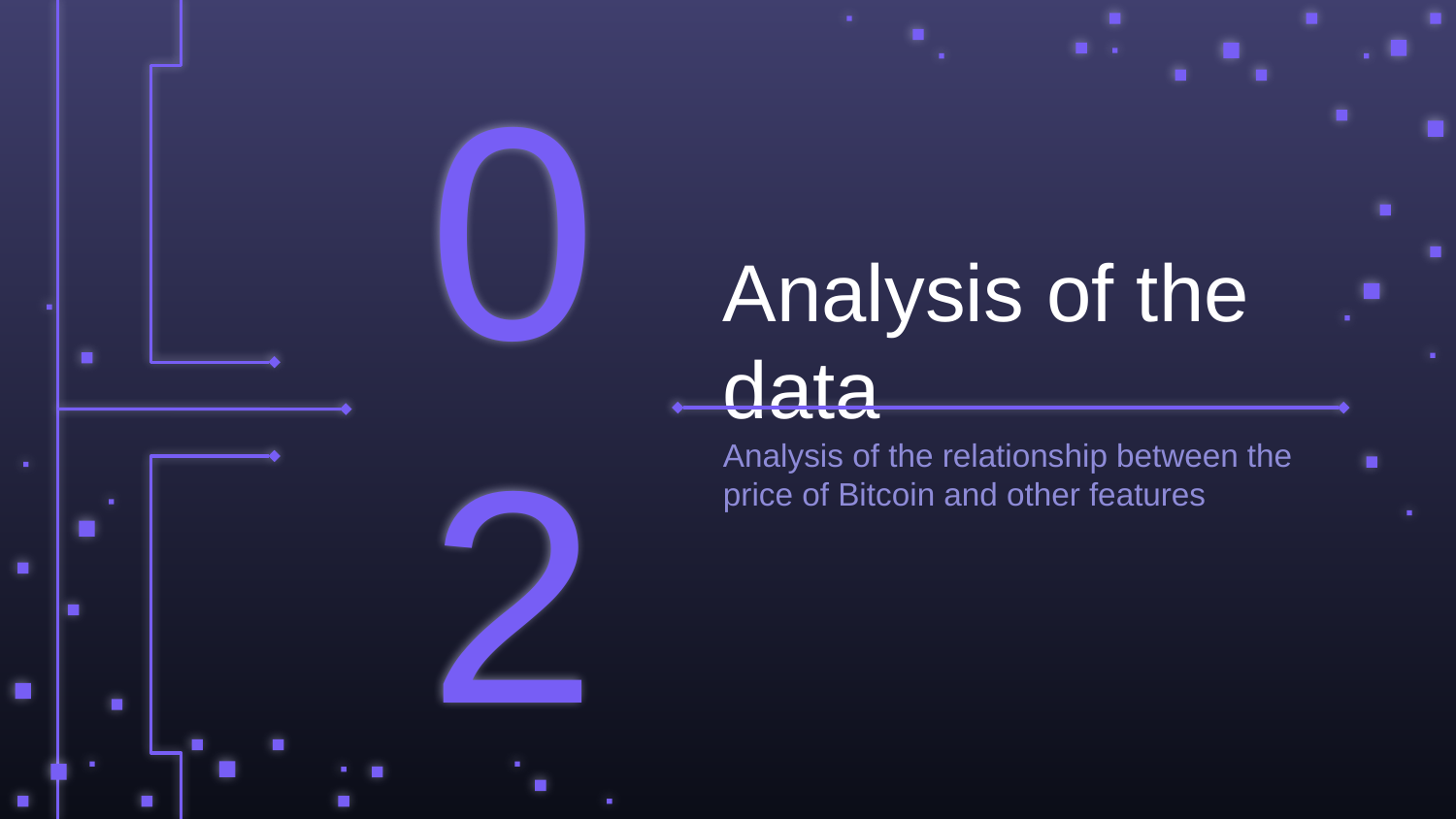

# Analysis of the data
02
Analysis of the relationship between the price of Bitcoin and other features